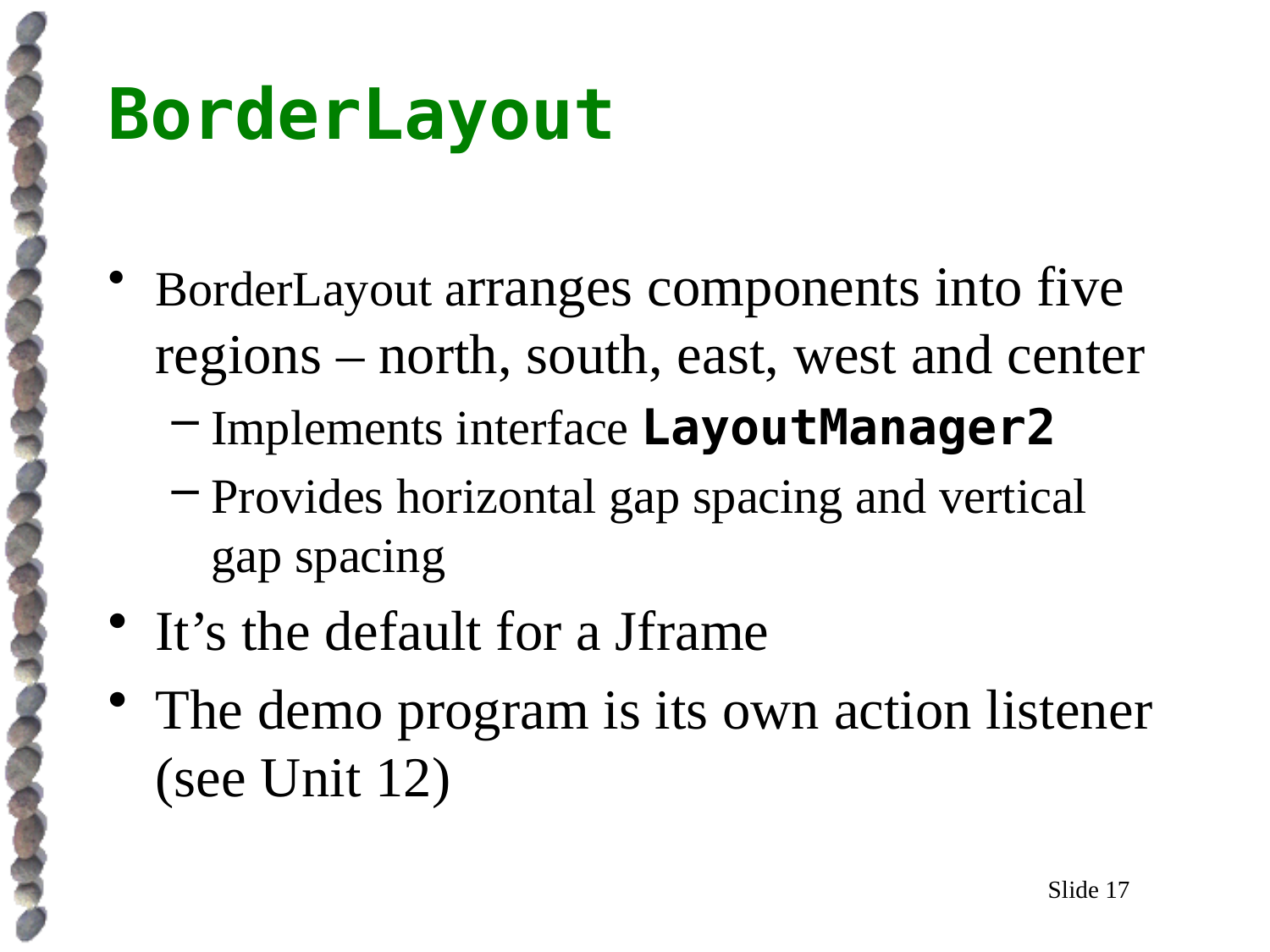

# BorderLayout
BorderLayout arranges components into five regions – north, south, east, west and center
Implements interface LayoutManager2
Provides horizontal gap spacing and vertical gap spacing
It’s the default for a Jframe
The demo program is its own action listener (see Unit 12)

Slide 17